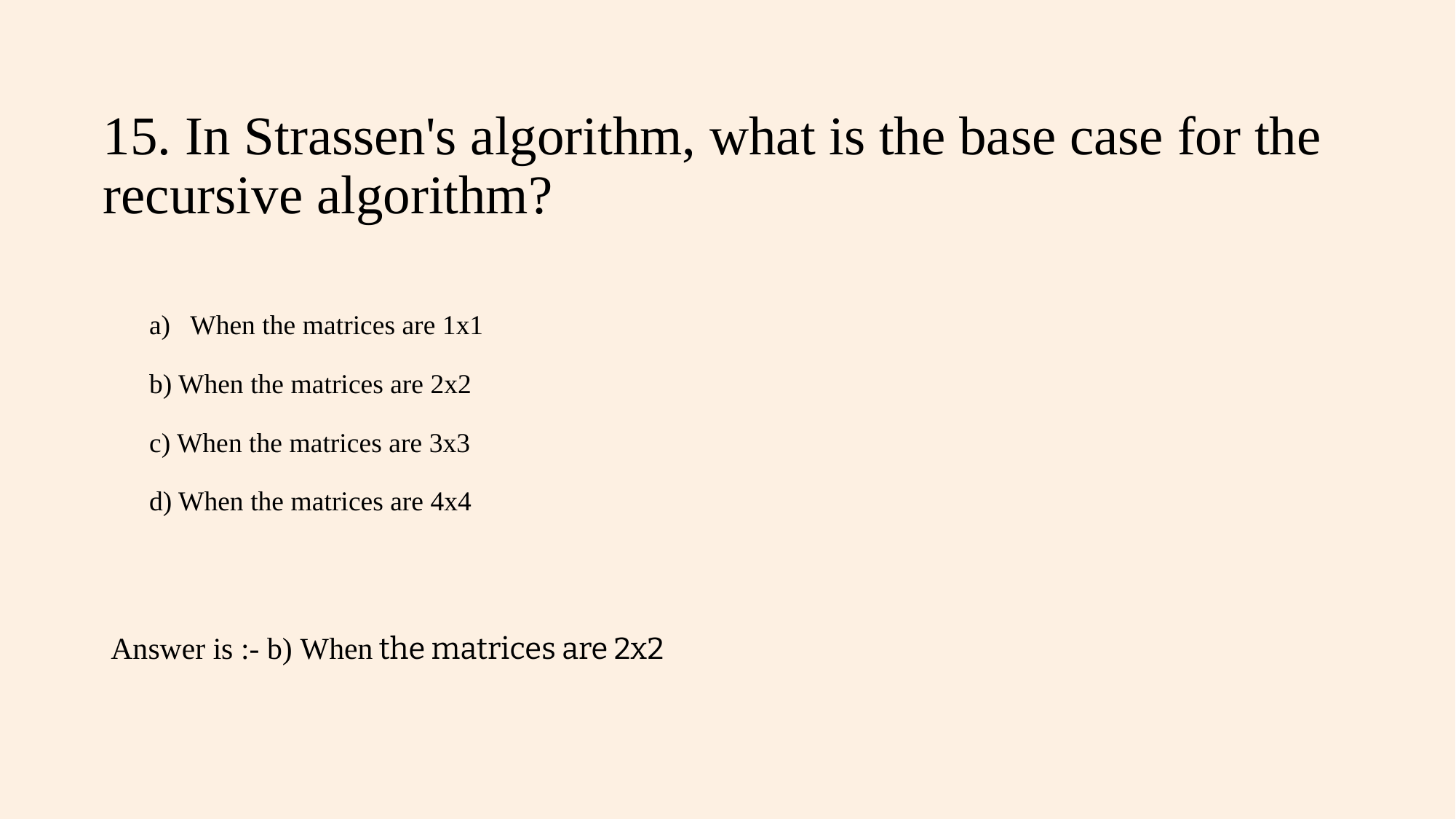

# 15. In Strassen's algorithm, what is the base case for the recursive algorithm?
When the matrices are 1x1

b) When the matrices are 2x2

c) When the matrices are 3x3

d) When the matrices are 4x4

Answer is :- b) When the matrices are 2x2